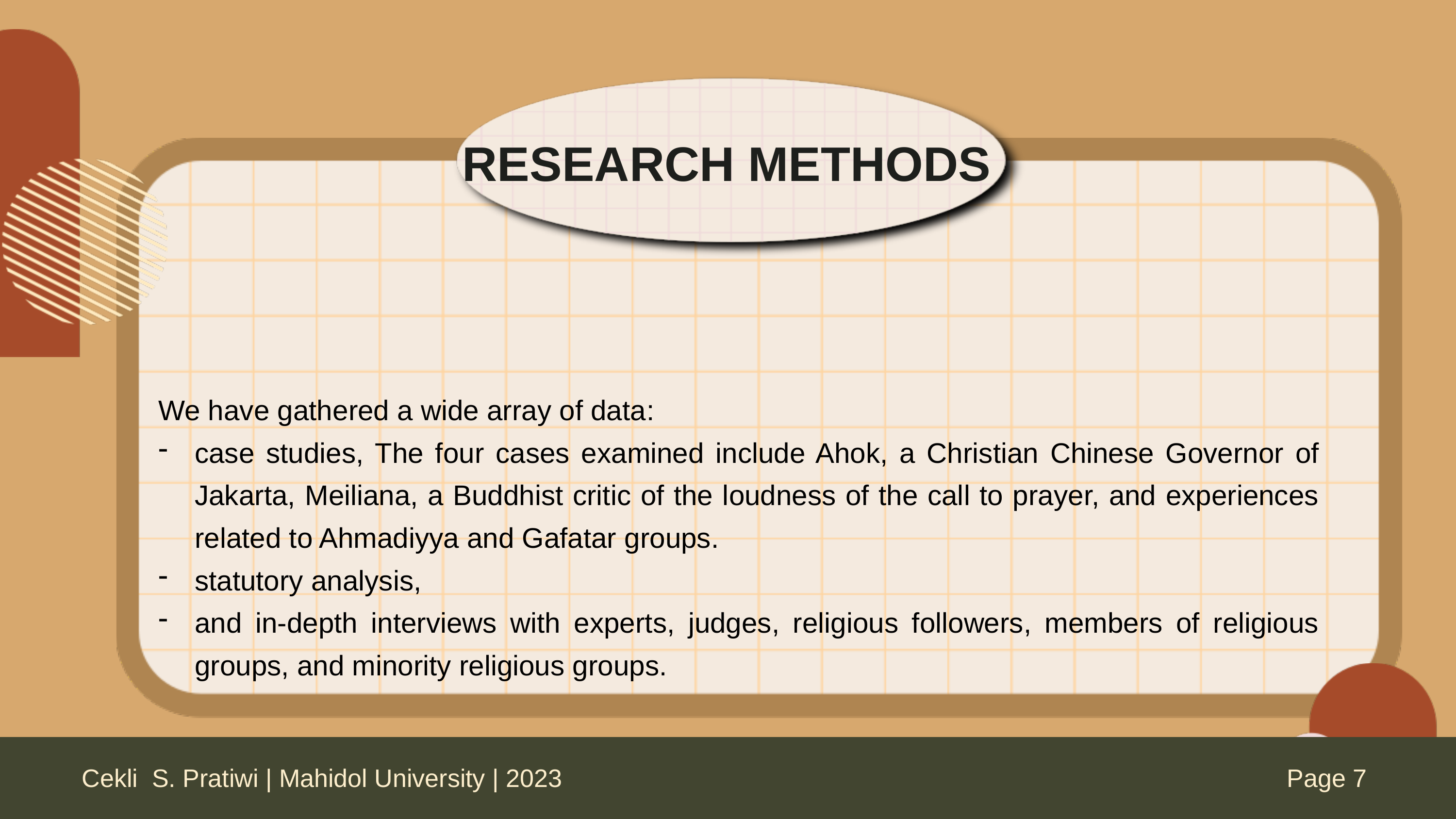

RESEARCH METHODS

We have gathered a wide array of data:
case studies, The four cases examined include Ahok, a Christian Chinese Governor of Jakarta, Meiliana, a Buddhist critic of the loudness of the call to prayer, and experiences related to Ahmadiyya and Gafatar groups.
statutory analysis,
and in-depth interviews with experts, judges, religious followers, members of religious groups, and minority religious groups.

Cekli  S. Pratiwi | Mahidol University | 2023
Page 7